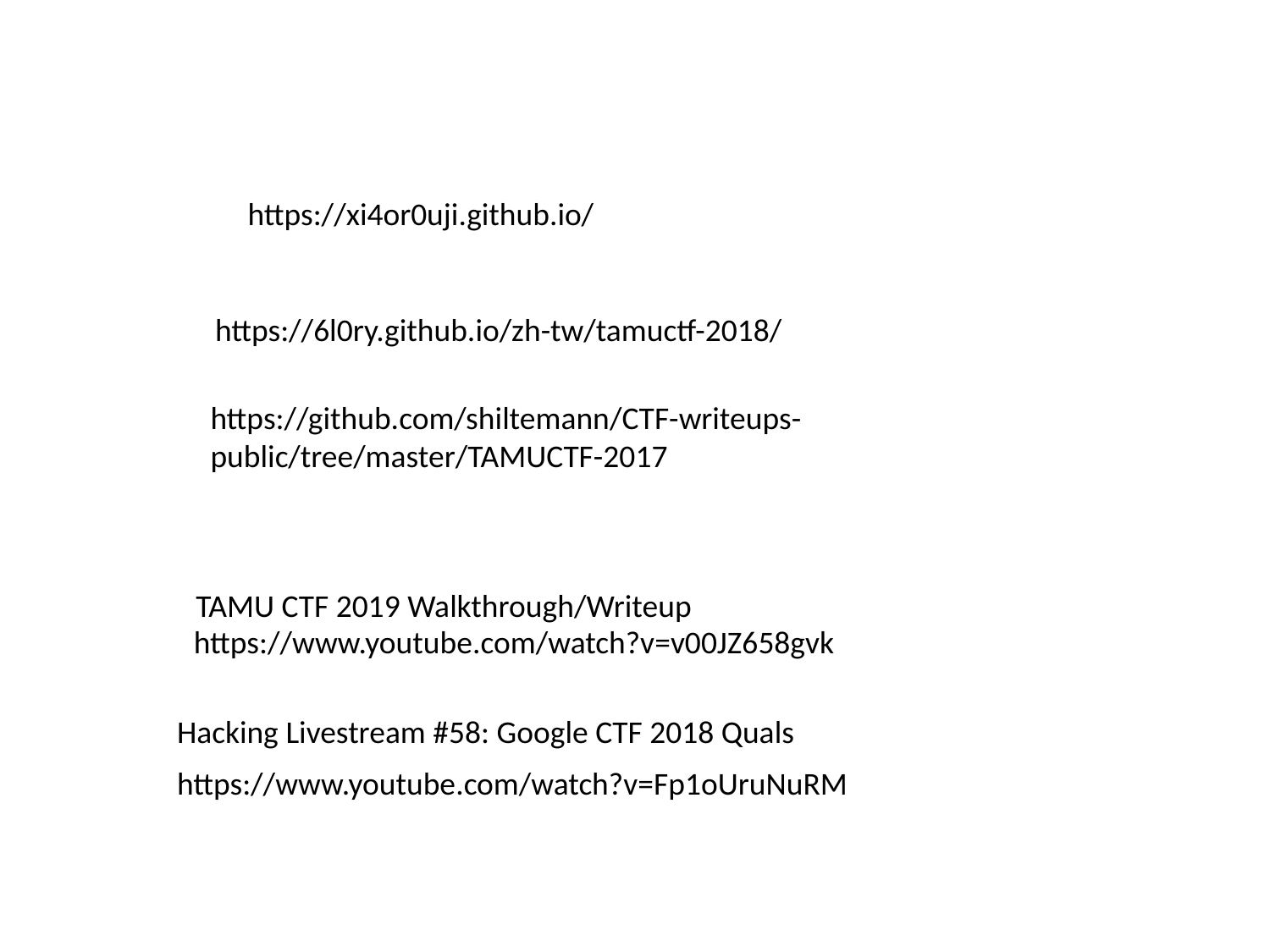

https://xi4or0uji.github.io/
https://6l0ry.github.io/zh-tw/tamuctf-2018/
https://github.com/shiltemann/CTF-writeups-public/tree/master/TAMUCTF-2017
TAMU CTF 2019 Walkthrough/Writeup
https://www.youtube.com/watch?v=v00JZ658gvk
Hacking Livestream #58: Google CTF 2018 Quals
https://www.youtube.com/watch?v=Fp1oUruNuRM